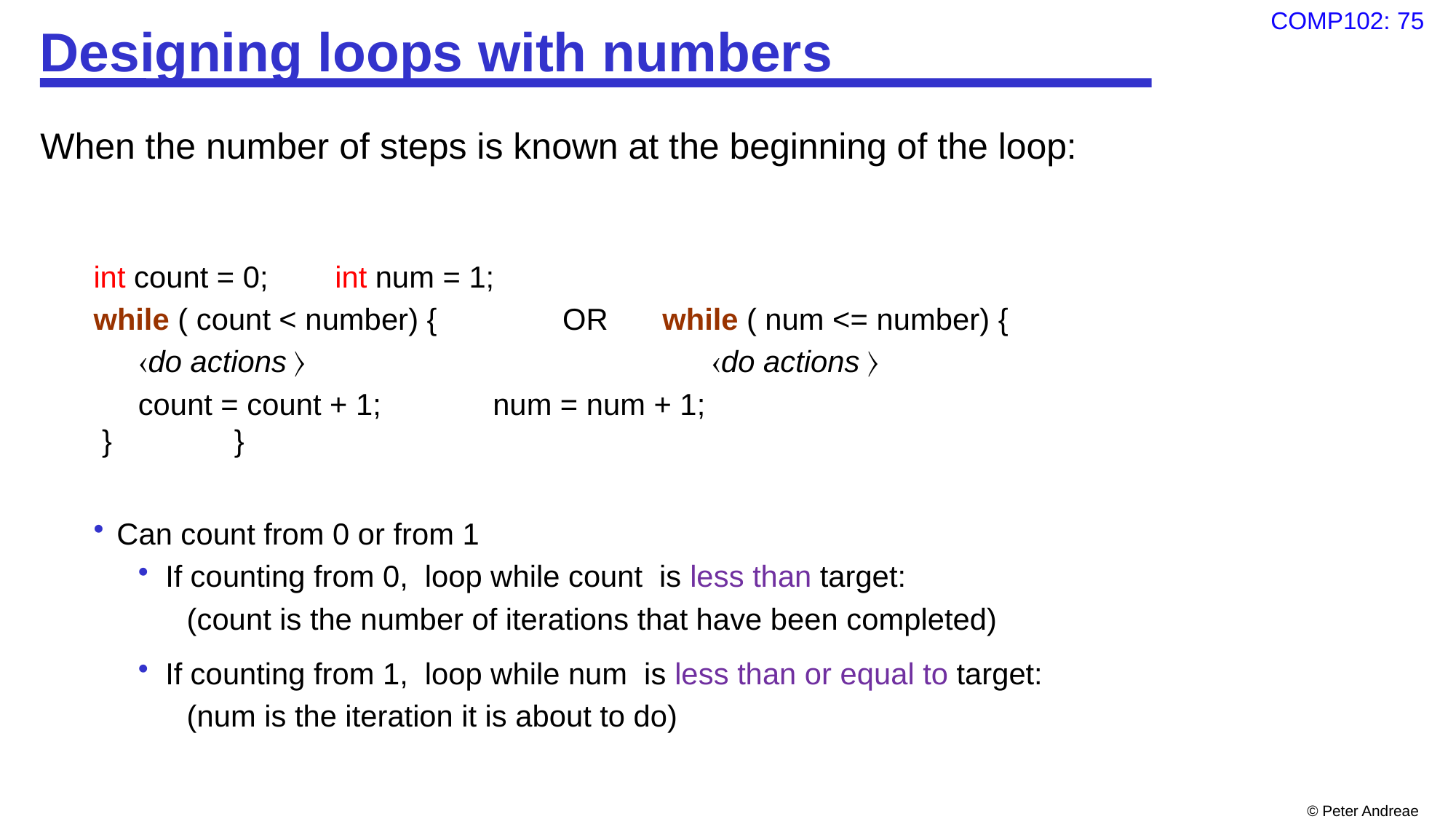

# Designing loops with numbers
When the number of steps is known at the beginning of the loop:

int count = 0;	int num = 1;
while ( count < number) {               OR	while ( num <= number) {
〈do actions 〉                            		〈do actions 〉
count = count + 1;		num = num + 1;
 }		 }

Can count from 0 or from 1
If counting from 0,  loop while count  is less than target:
(count is the number of iterations that have been completed)
If counting from 1,  loop while num  is less than or equal to target:
(num is the iteration it is about to do)